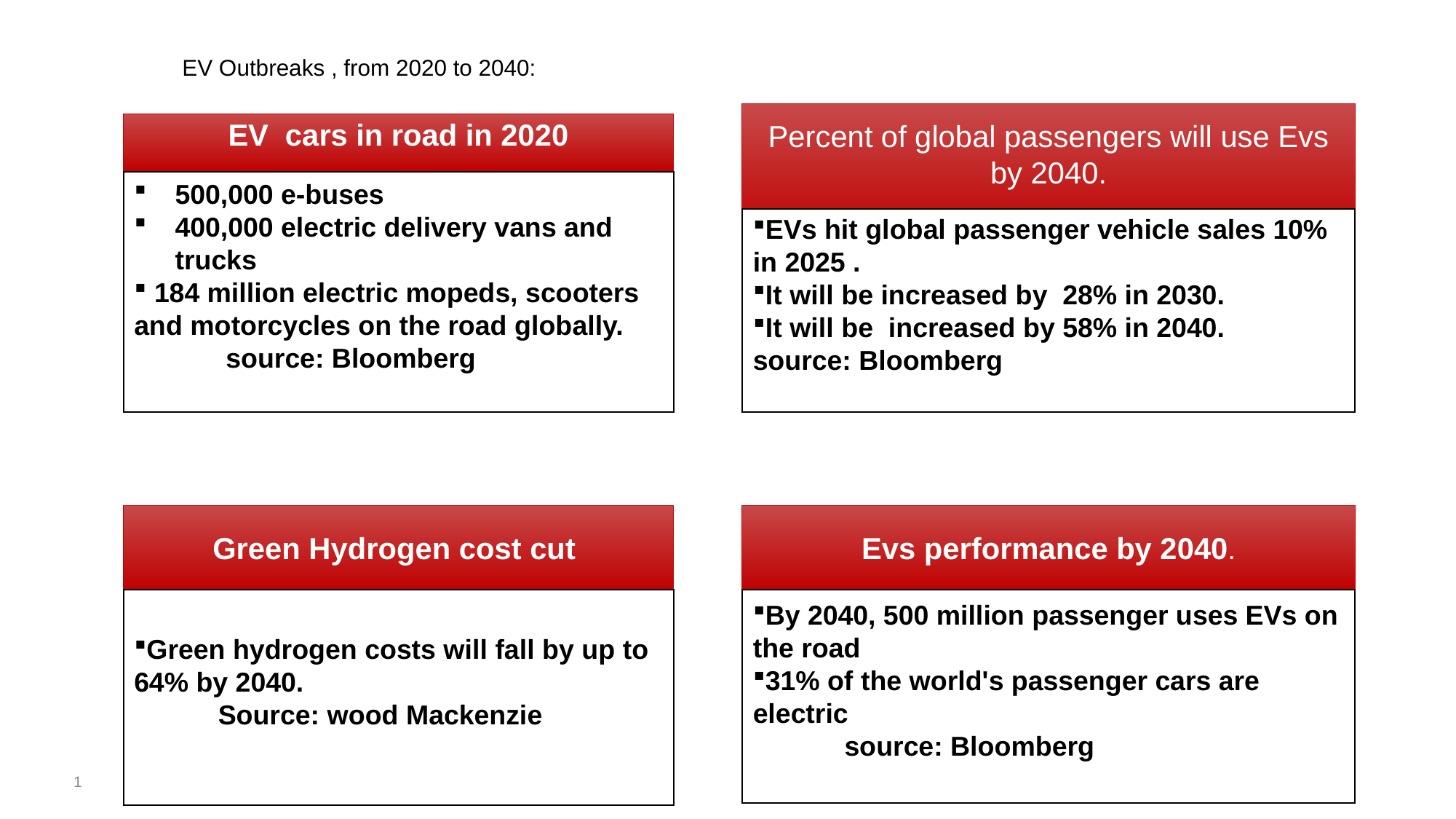

# EV Outbreaks , from 2020 to 2040:
Percent of global passengers will use Evs by 2040.
EV  cars in road in 2020
500,000 e-buses
400,000 electric delivery vans and trucks
 184 million electric mopeds, scooters and motorcycles on the road globally.
            source: Bloomberg

EVs hit global passenger vehicle sales 10% in 2025 .
It will be increased by  28% in 2030.
It will be  increased by 58% in 2040.
source: Bloomberg

Green Hydrogen cost cut
Evs performance by 2040.
By 2040, 500 million passenger uses EVs on the road
31% of the world's passenger cars are electric
            source: Bloomberg

Green hydrogen costs will fall by up to 64% by 2040.
           Source: wood Mackenzie

1